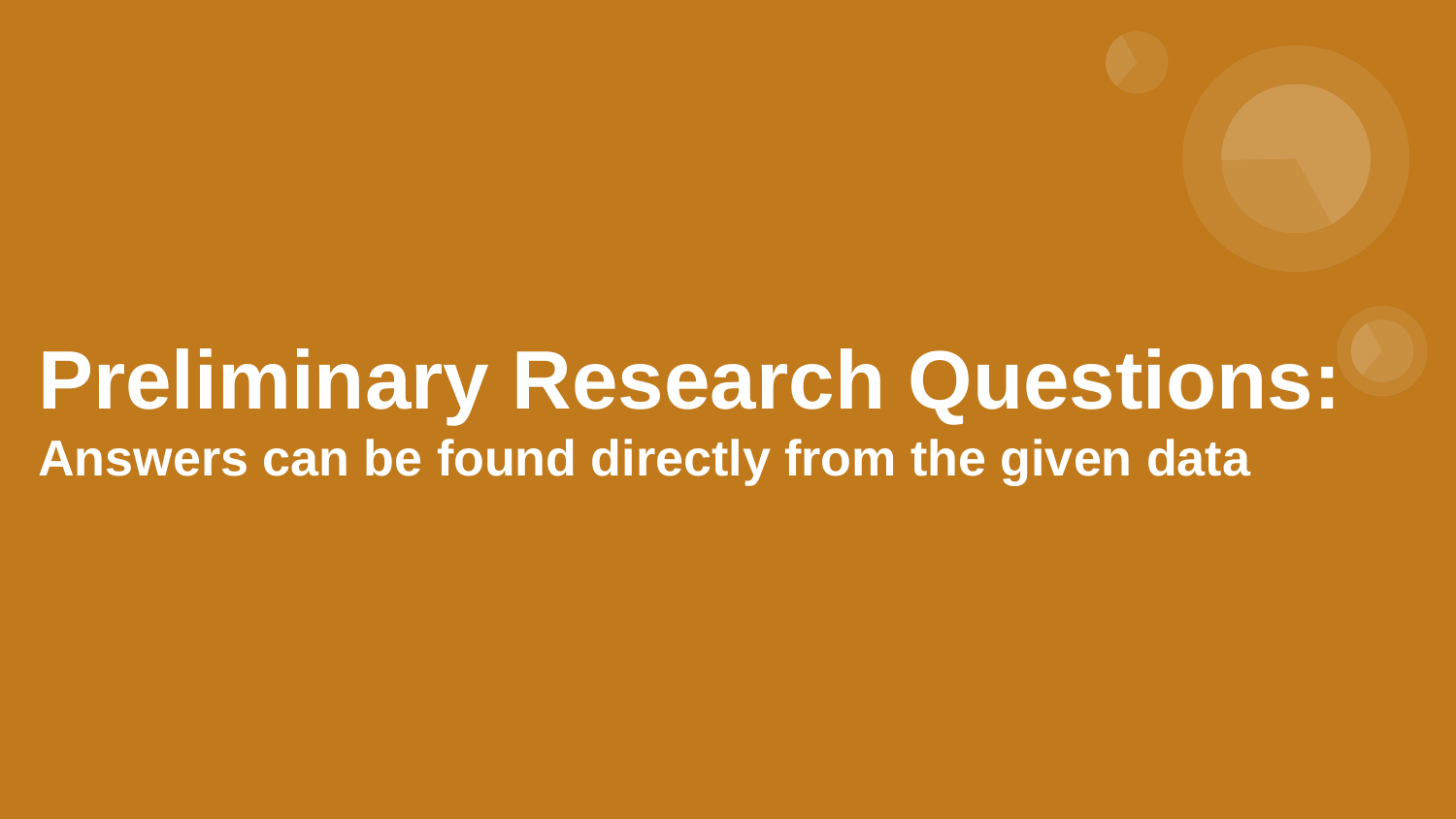

# Preliminary Research Questions:
Answers can be found directly from the given data